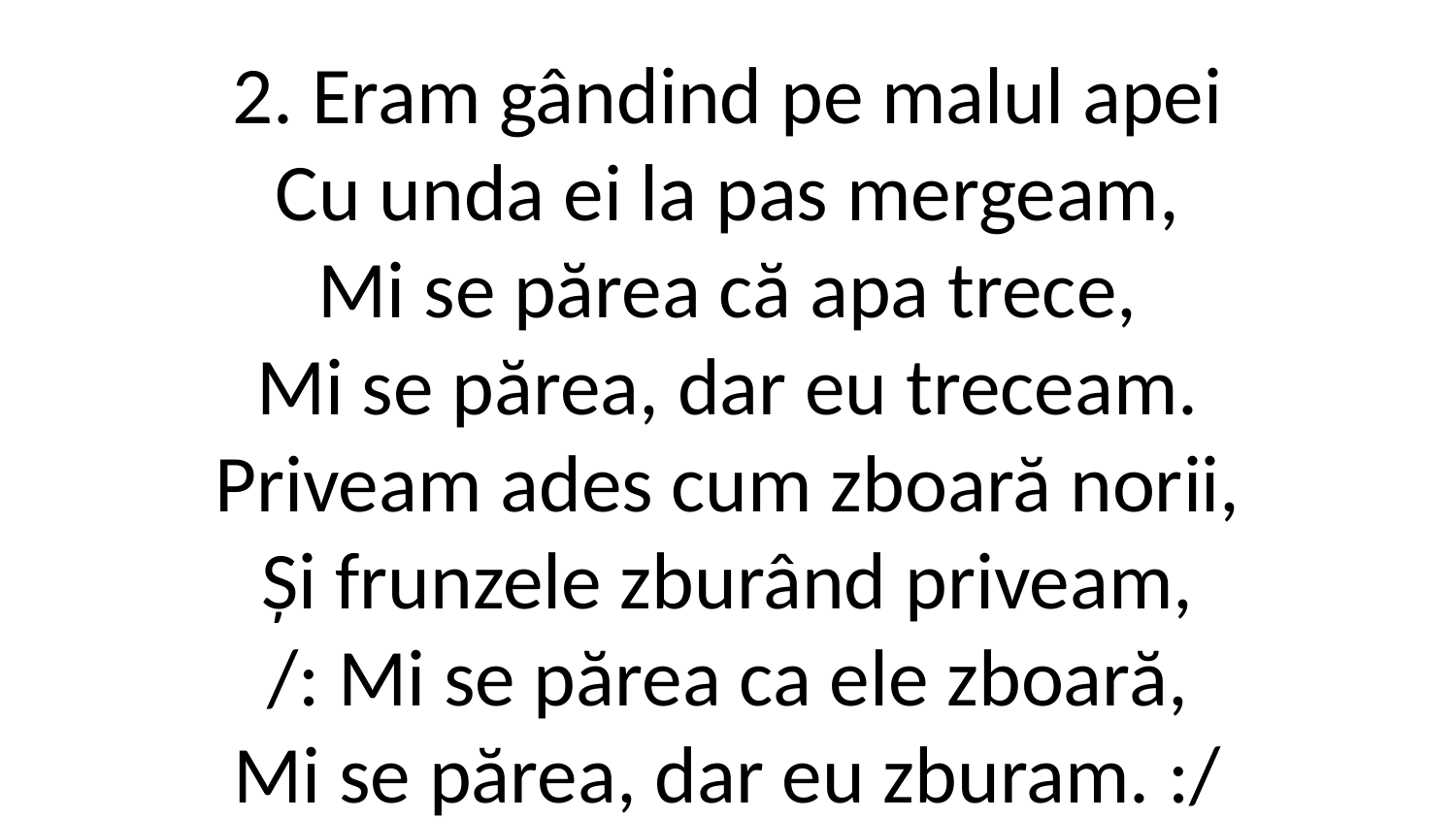

2. Eram gândind pe malul apei
Cu unda ei la pas mergeam,
Mi se părea că apa trece,
Mi se părea, dar eu treceam.
Priveam ades cum zboară norii,
Și frunzele zburând priveam,
/: Mi se părea ca ele zboară,
Mi se părea, dar eu zburam. :/